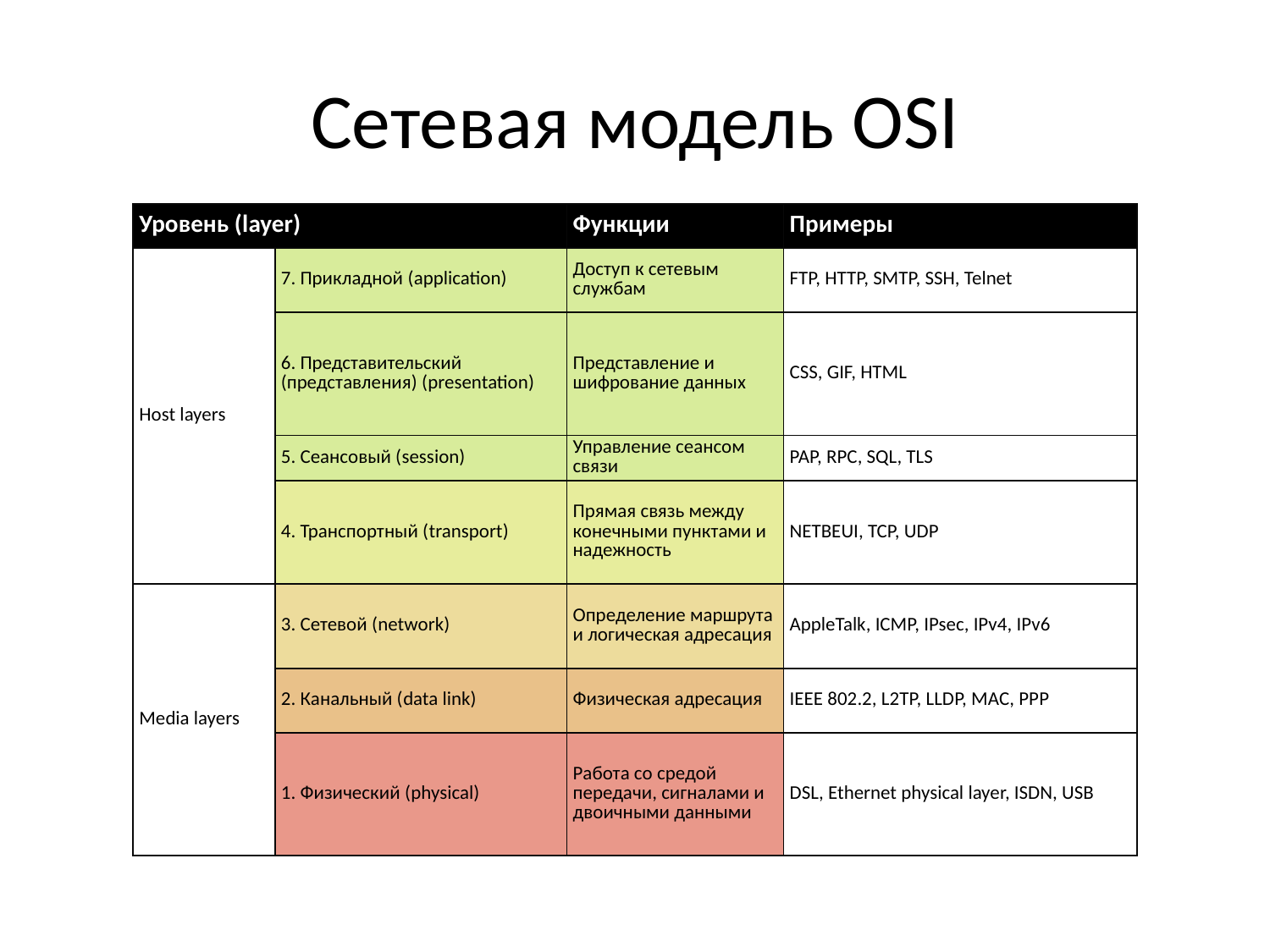

# Сетевая модель OSI
| Уровень (layer) |  | Функции | Примеры |
| --- | --- | --- | --- |
| Host layers | 7. Прикладной (application) | Доступ к сетевым службам | FTP, HTTP, SMTP, SSH, Telnet |
|  | 6. Представительский (представления) (presentation) | Представление и шифрование данных | CSS, GIF, HTML |
|  | 5. Сеансовый (session) | Управление сеансом связи | PAP, RPC, SQL, TLS |
|  | 4. Транспортный (transport) | Прямая связь между конечными пунктами и надежность | NETBEUI, TCP, UDP |
| Media layers | 3. Сетевой (network) | Определение маршрута и логическая адресация | AppleTalk, ICMP, IPsec, IPv4, IPv6 |
|  | 2. Канальный (data link) | Физическая адресация | IEEE 802.2, L2TP, LLDP, MAC, PPP |
|  | 1. Физический (physical) | Работа со средой передачи, сигналами и двоичными данными | DSL, Ethernet physical layer, ISDN, USB |